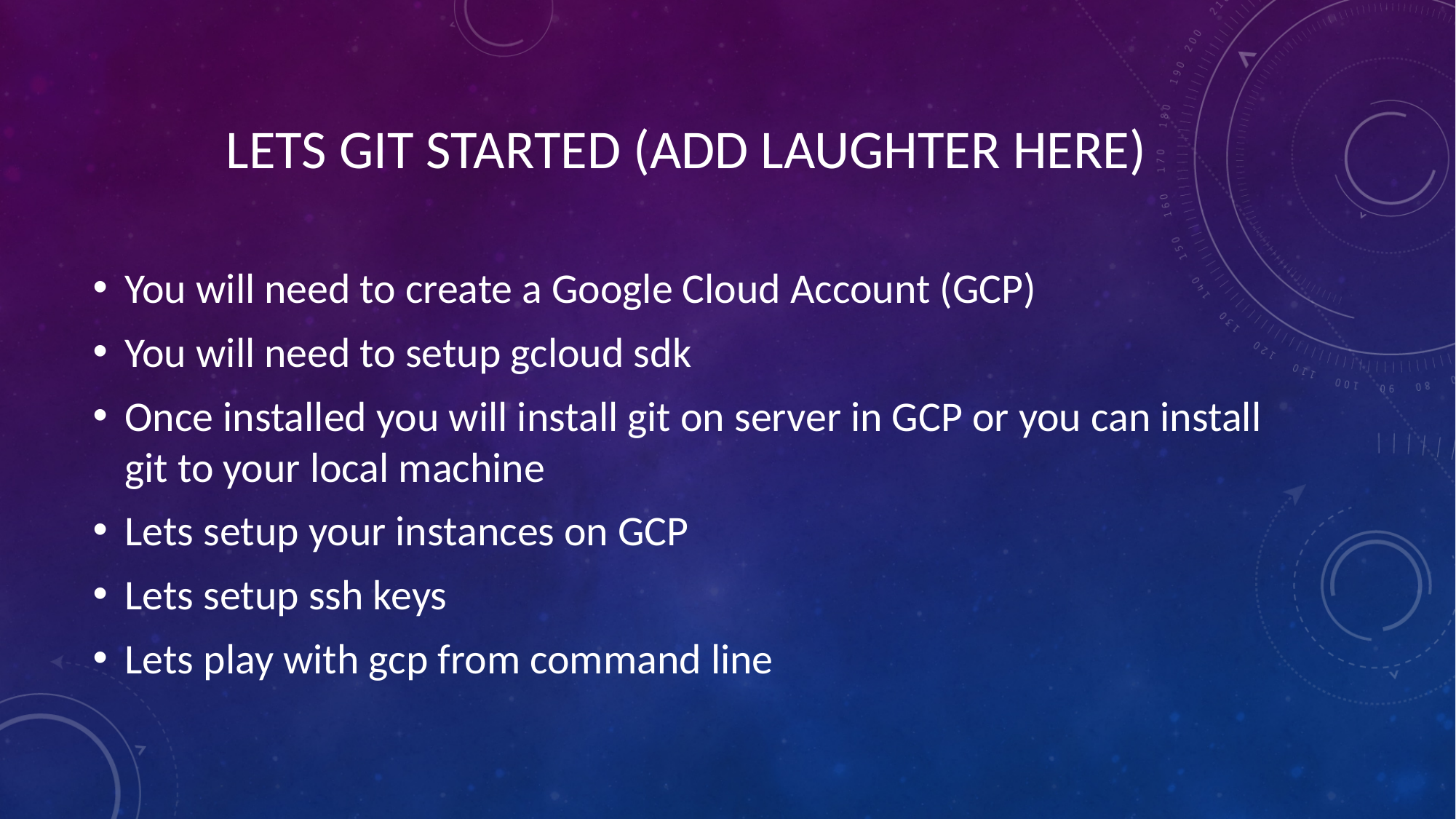

# LETS GIT STARTED (add laughter here)
You will need to create a Google Cloud Account (GCP)
You will need to setup gcloud sdk
Once installed you will install git on server in GCP or you can install git to your local machine
Lets setup your instances on GCP
Lets setup ssh keys
Lets play with gcp from command line